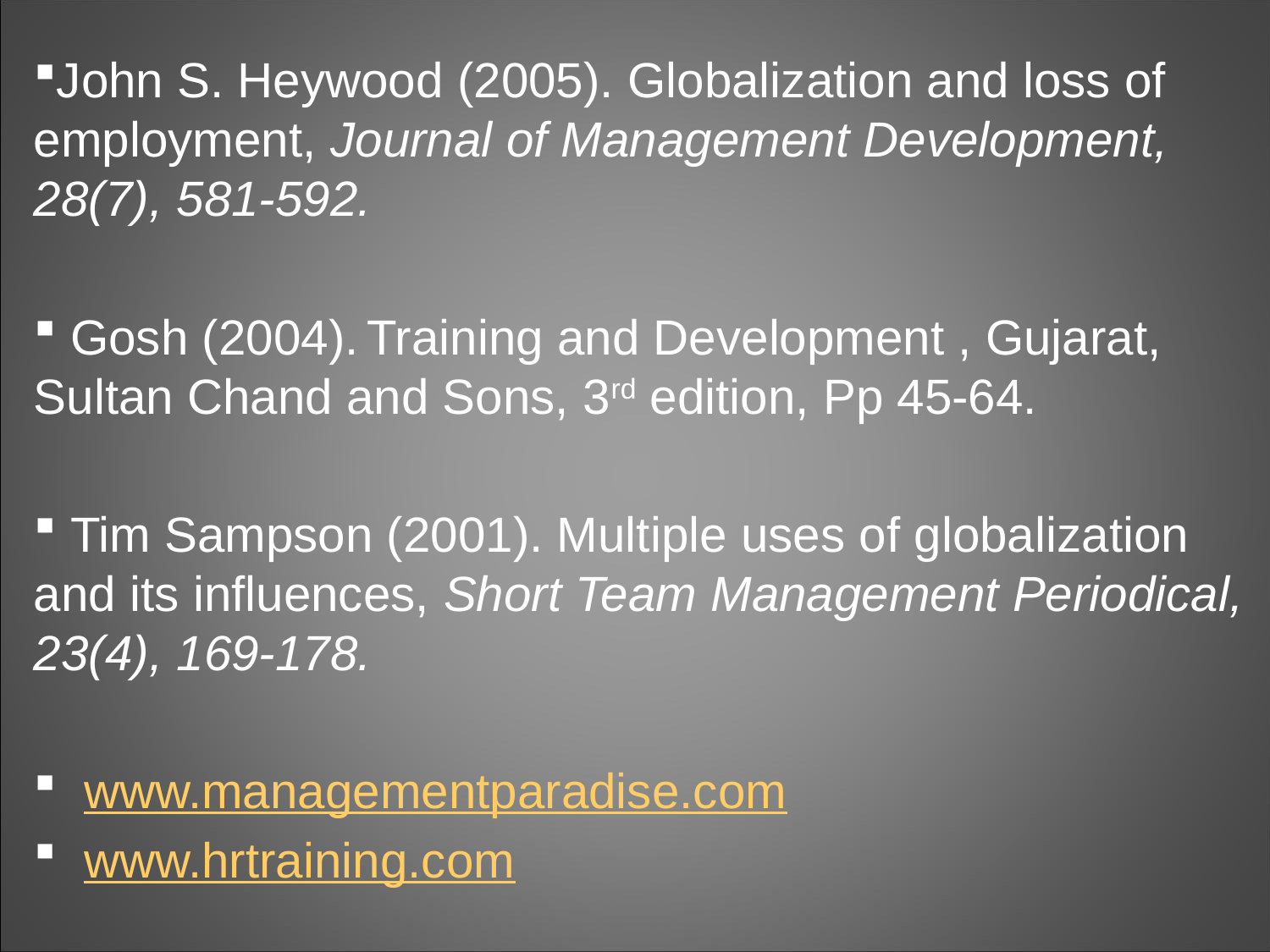

John S. Heywood (2005). Globalization and loss of employment, Journal of Management Development, 28(7), 581-592.

 Gosh (2004). Training and Development , Gujarat, Sultan Chand and Sons, 3rd edition, Pp 45-64.

 Tim Sampson (2001). Multiple uses of globalization and its influences, Short Team Management Periodical, 23(4), 169-178.

  www.managementparadise.com
  www.hrtraining.com